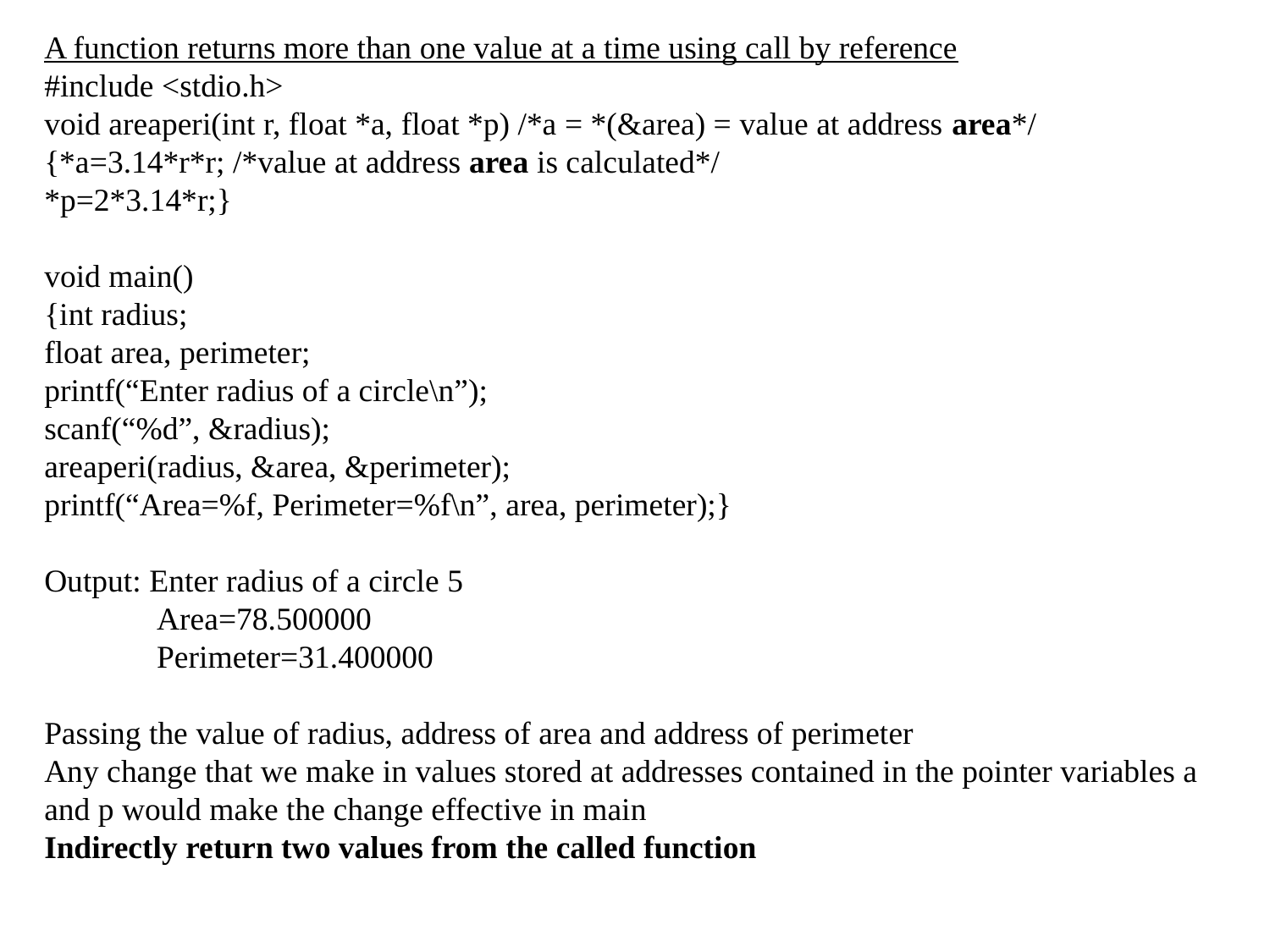

A function returns more than one value at a time using call by reference
#include <stdio.h>
void areaperi(int r, float *a, float *p) /*a = *(&area) = value at address area*/
{*a=3.14*r*r; /*value at address area is calculated*/
*p=2*3.14*r;}

void main()
{int radius;
float area, perimeter;
printf(“Enter radius of a circle\n”);
scanf(“%d”, &radius);
areaperi(radius, &area, &perimeter);
printf(“Area=%f, Perimeter=%f\n”, area, perimeter);}

Output: Enter radius of a circle 5
              Area=78.500000
              Perimeter=31.400000

Passing the value of radius, address of area and address of perimeter
Any change that we make in values stored at addresses contained in the pointer variables a and p would make the change effective in main
Indirectly return two values from the called function